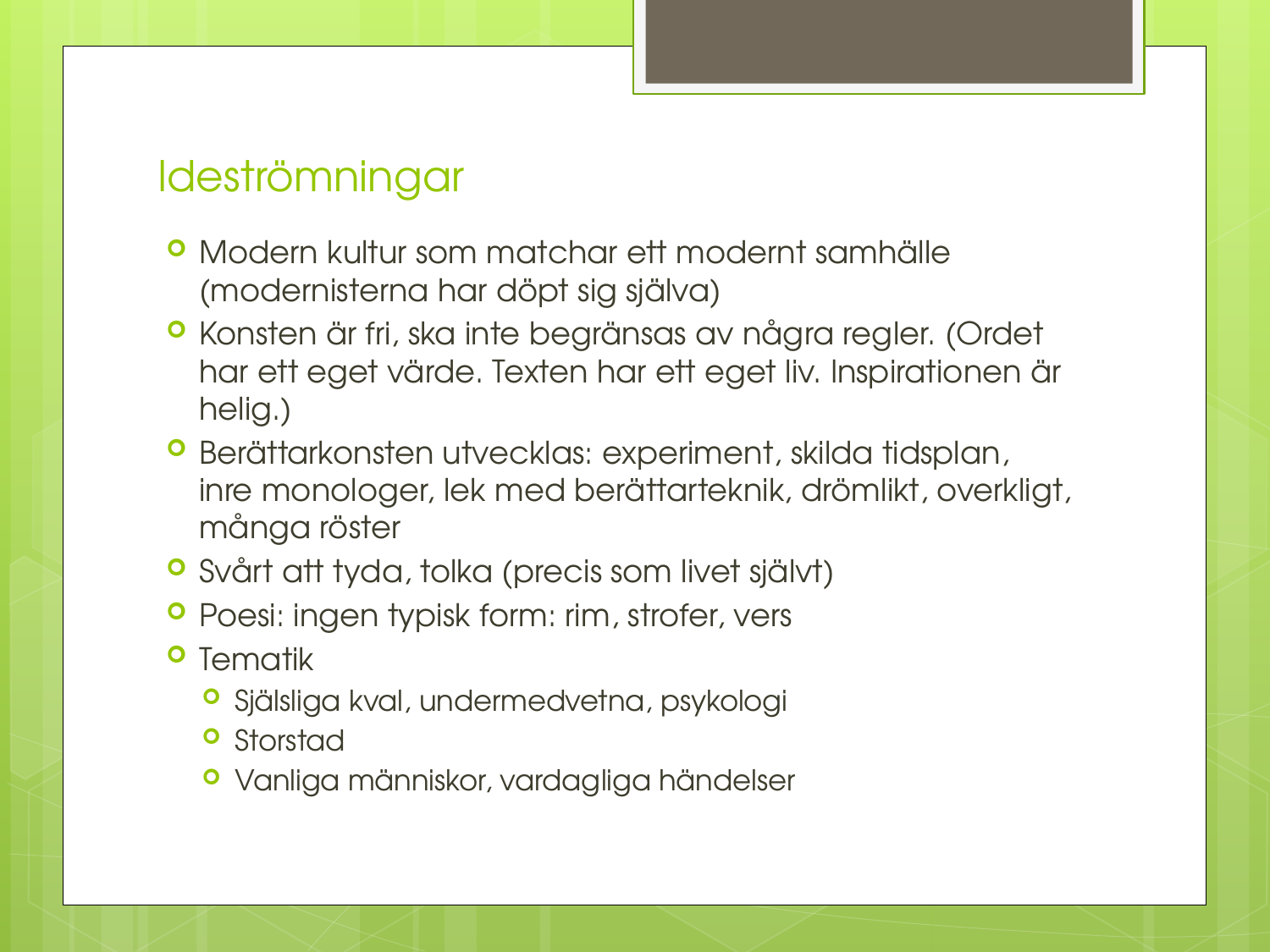

# Ideströmningar
Modern kultur som matchar ett modernt samhälle (modernisterna har döpt sig själva)
Konsten är fri, ska inte begränsas av några regler. (Ordet har ett eget värde. Texten har ett eget liv. Inspirationen är helig.)
Berättarkonsten utvecklas: experiment, skilda tidsplan, inre monologer, lek med berättarteknik, drömlikt, overkligt, många röster
Svårt att tyda, tolka (precis som livet självt)
Poesi: ingen typisk form: rim, strofer, vers
Tematik
Själsliga kval, undermedvetna, psykologi
Storstad
Vanliga människor, vardagliga händelser